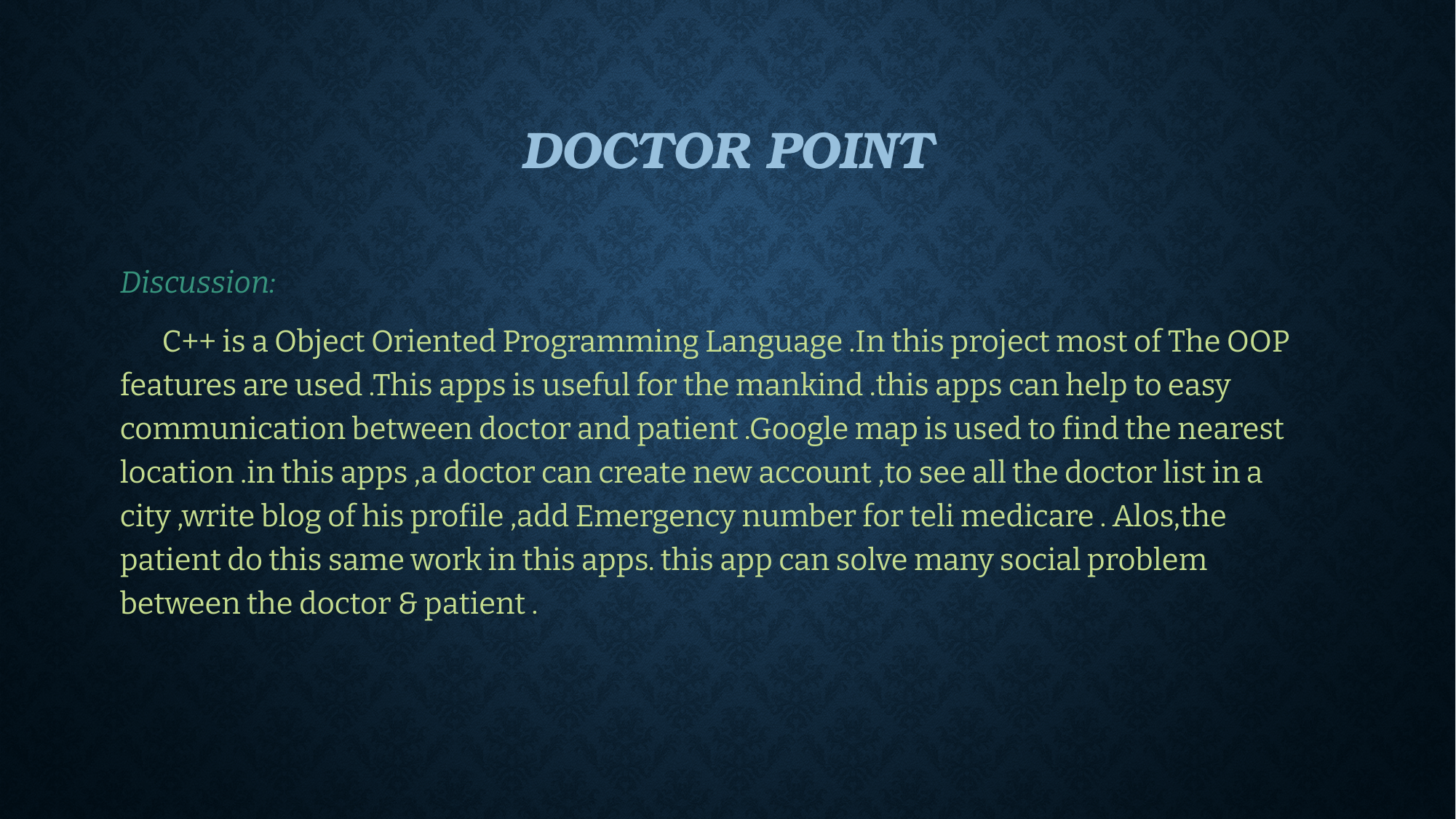

# Doctor point
Discussion:
       C++ is a Object Oriented Programming Language .In this project most of The OOP features are used .This apps is useful for the mankind .this apps can help to easy communication between doctor and patient .Google map is used to find the nearest  location .in this apps ,a doctor can create new account ,to see all the doctor list in a city ,write blog of his profile ,add Emergency number for teli medicare . Alos,the patient do this same work in this apps. this app can solve many social problem between the doctor & patient .